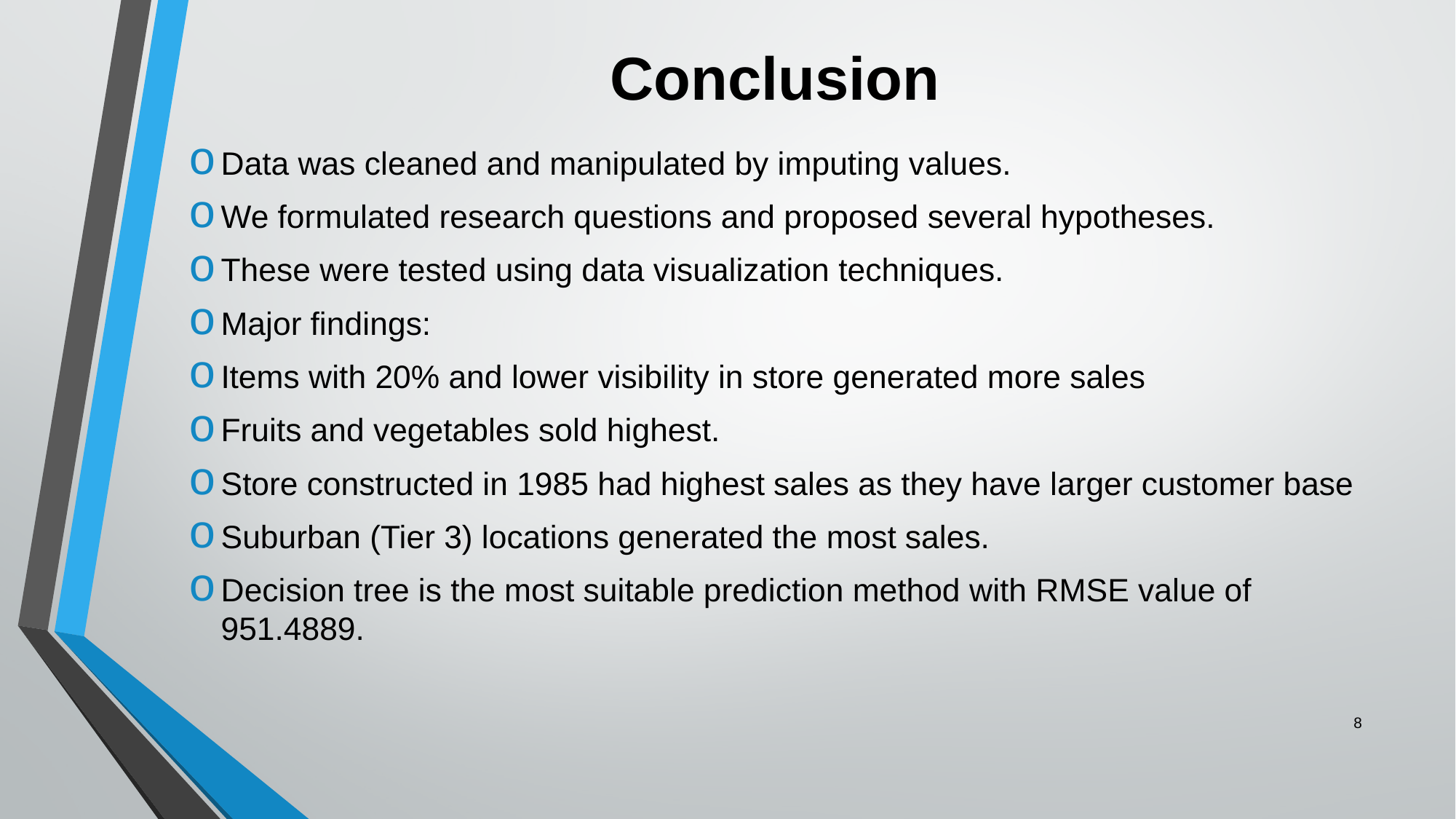

# Conclusion
Data was cleaned and manipulated by imputing values.
We formulated research questions and proposed several hypotheses.
These were tested using data visualization techniques.
Major findings:
Items with 20% and lower visibility in store generated more sales
Fruits and vegetables sold highest.
Store constructed in 1985 had highest sales as they have larger customer base
Suburban (Tier 3) locations generated the most sales.
Decision tree is the most suitable prediction method with RMSE value of 951.4889.

8